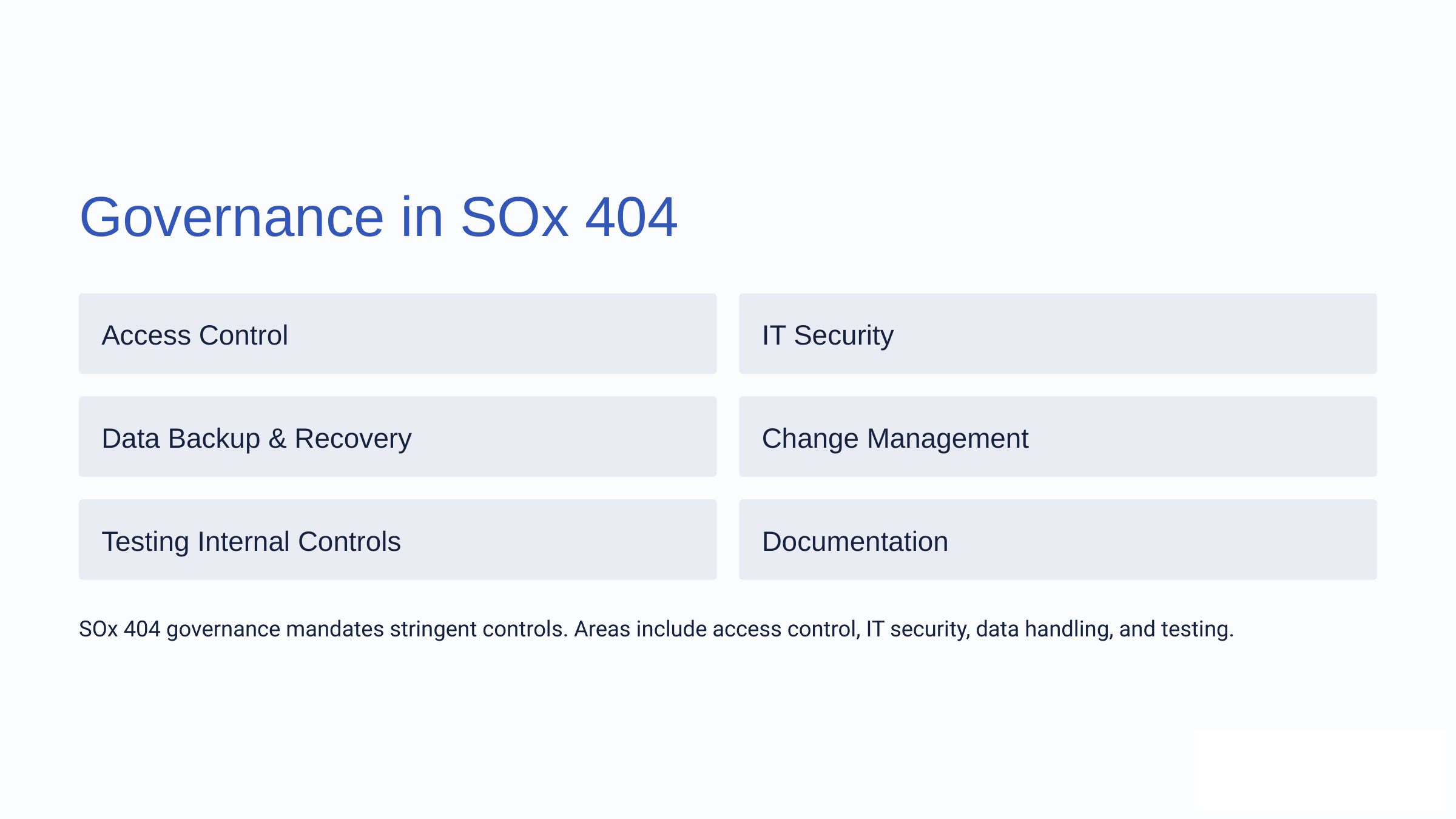

Governance in SOx 404

Access Control
IT Security

Data Backup & Recovery
Change Management

Testing Internal Controls
Documentation
SOx 404 governance mandates stringent controls. Areas include access control, IT security, data handling, and testing.
c